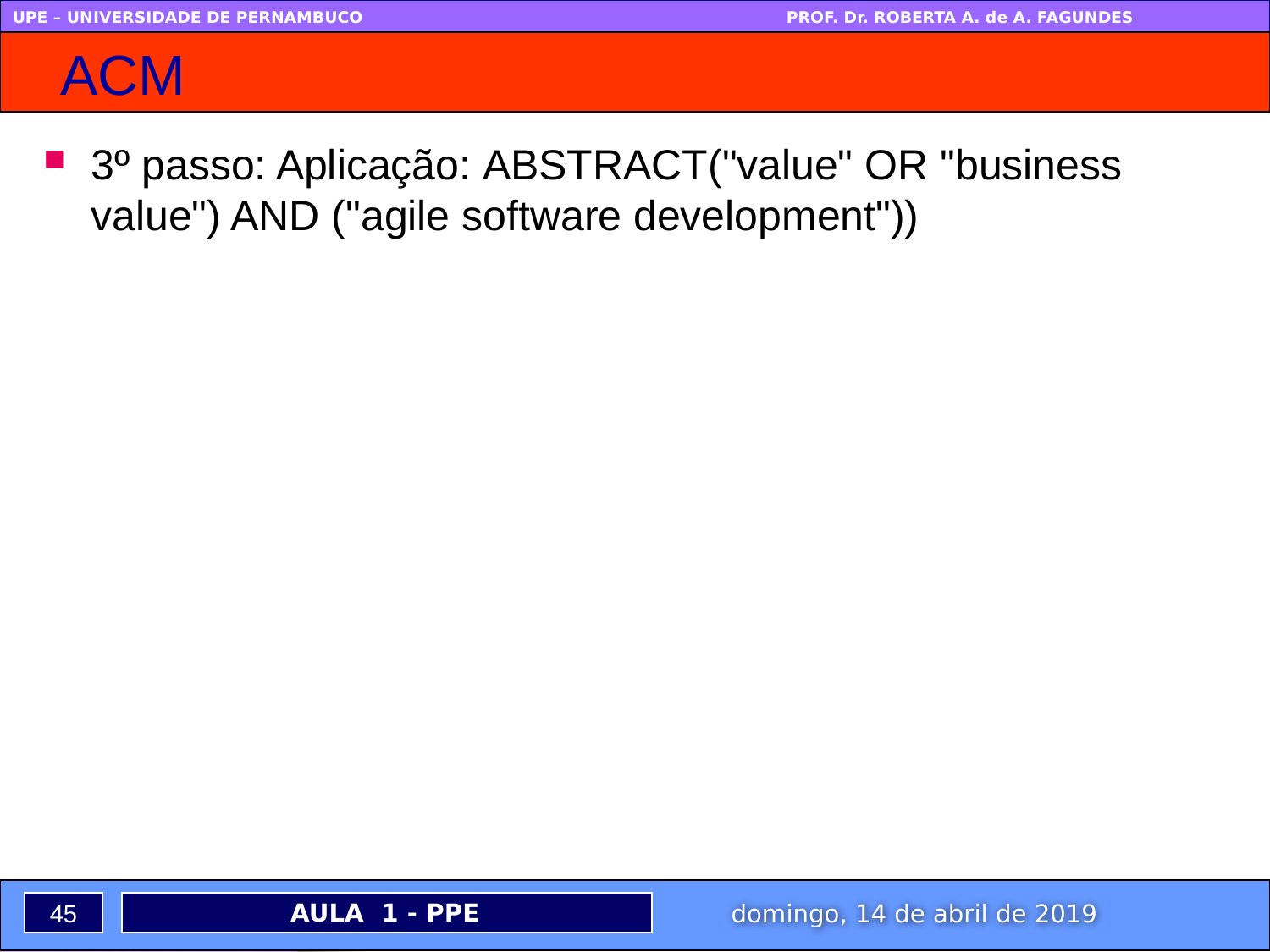

# ACM
3º passo: Aplicação: ABSTRACT("value" OR "business value") AND ("agile software development"))